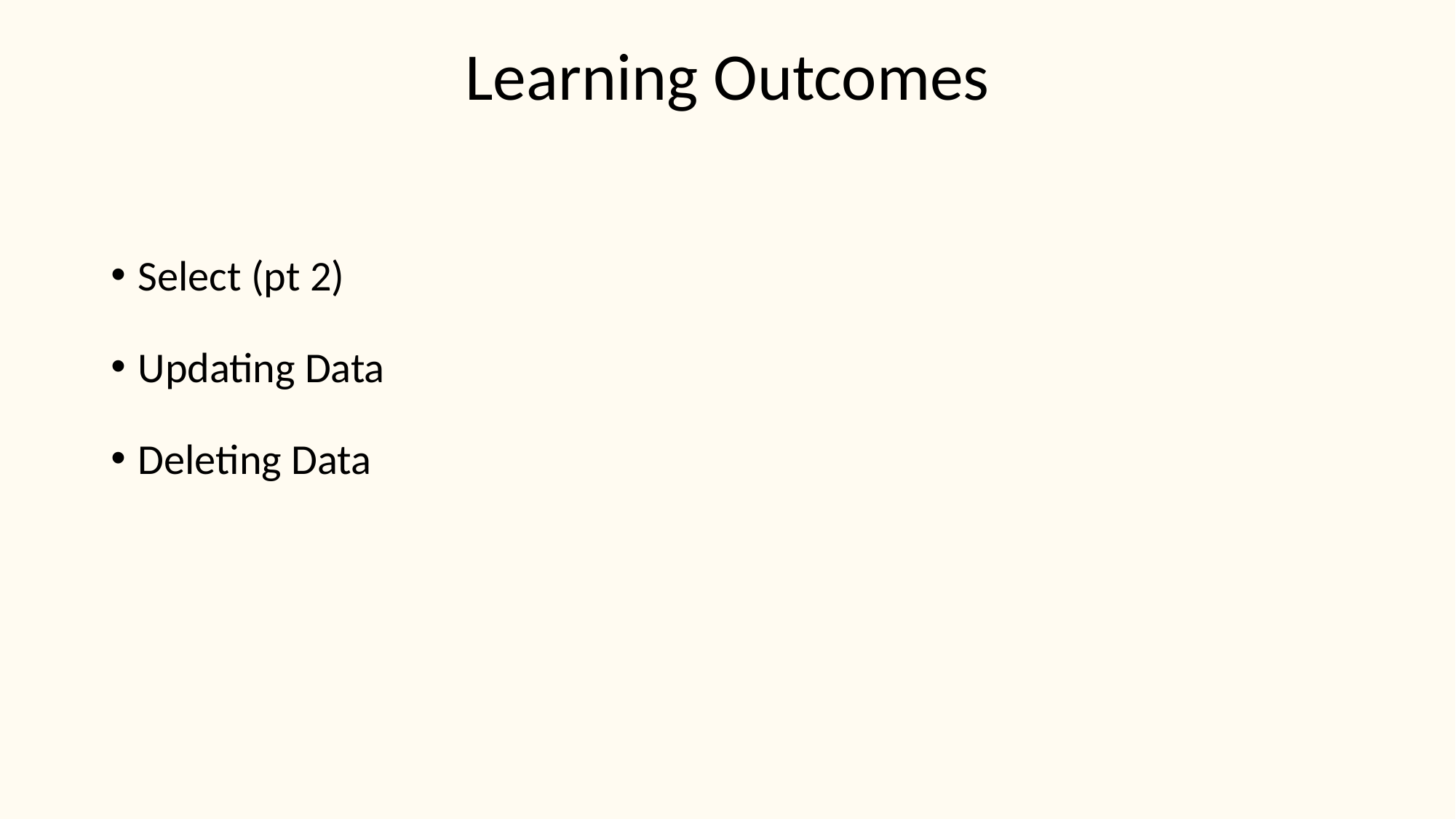

# Learning Outcomes
Select (pt 2)
Updating Data
Deleting Data